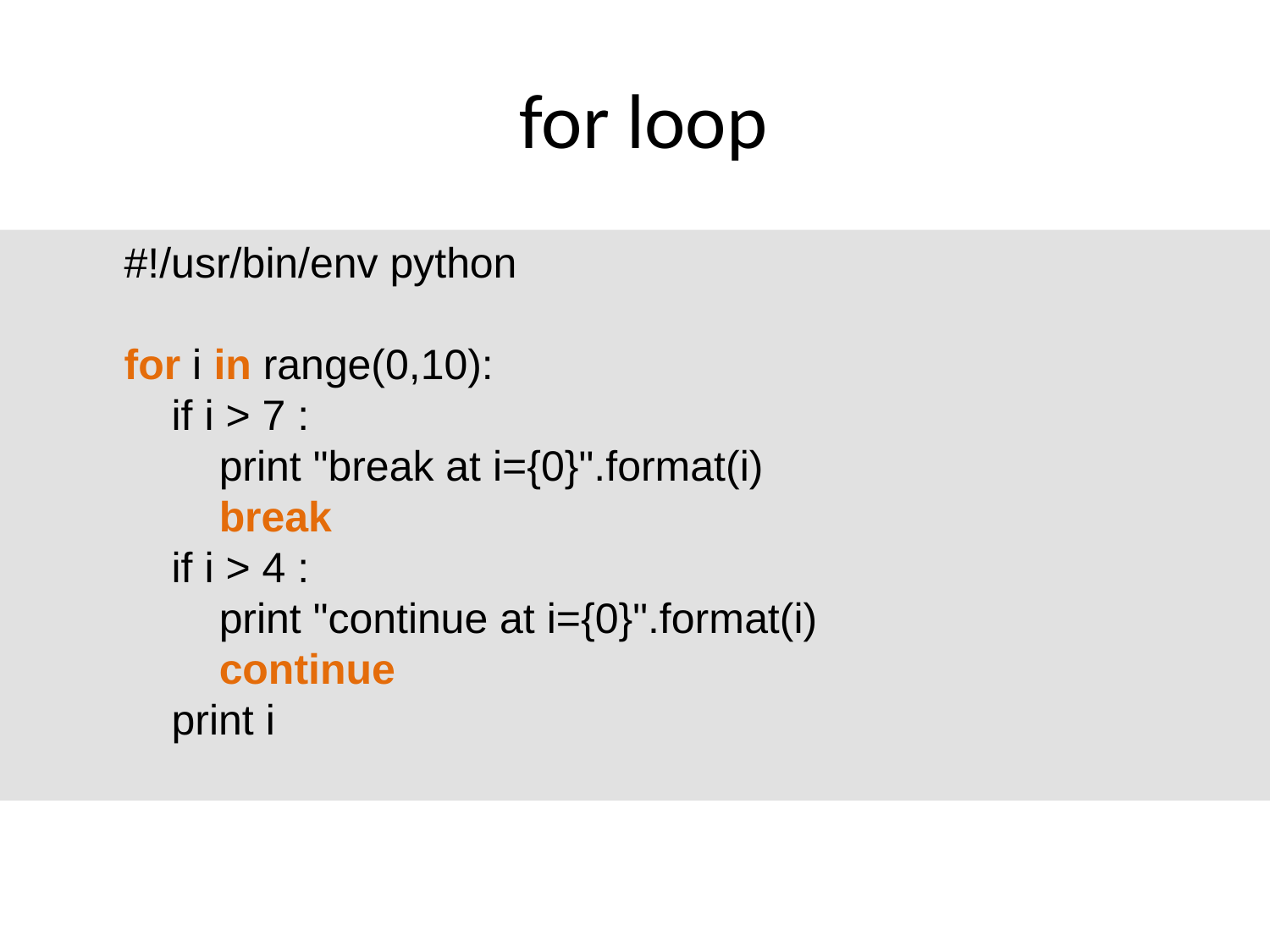

# for loop
#!/usr/bin/env python

for i in range(0,10):
    if i > 7 :
        print "break at i={0}".format(i)
        break
    if i > 4 :
        print "continue at i={0}".format(i)
        continue
    print i